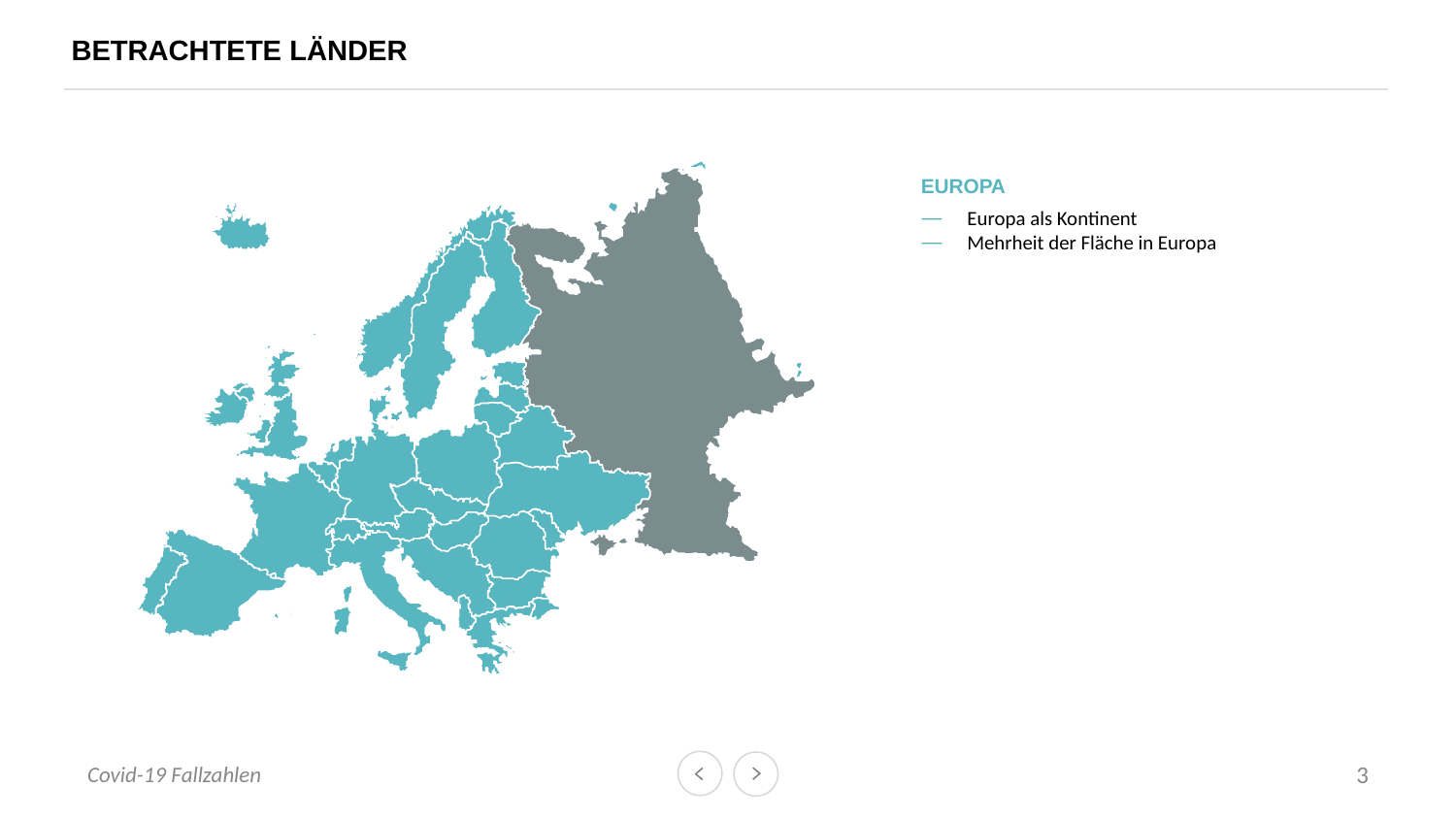

# BETRACHTETE LÄNDER

EUROPA
Europa als Kontinent
Mehrheit der Fläche in Europa

3